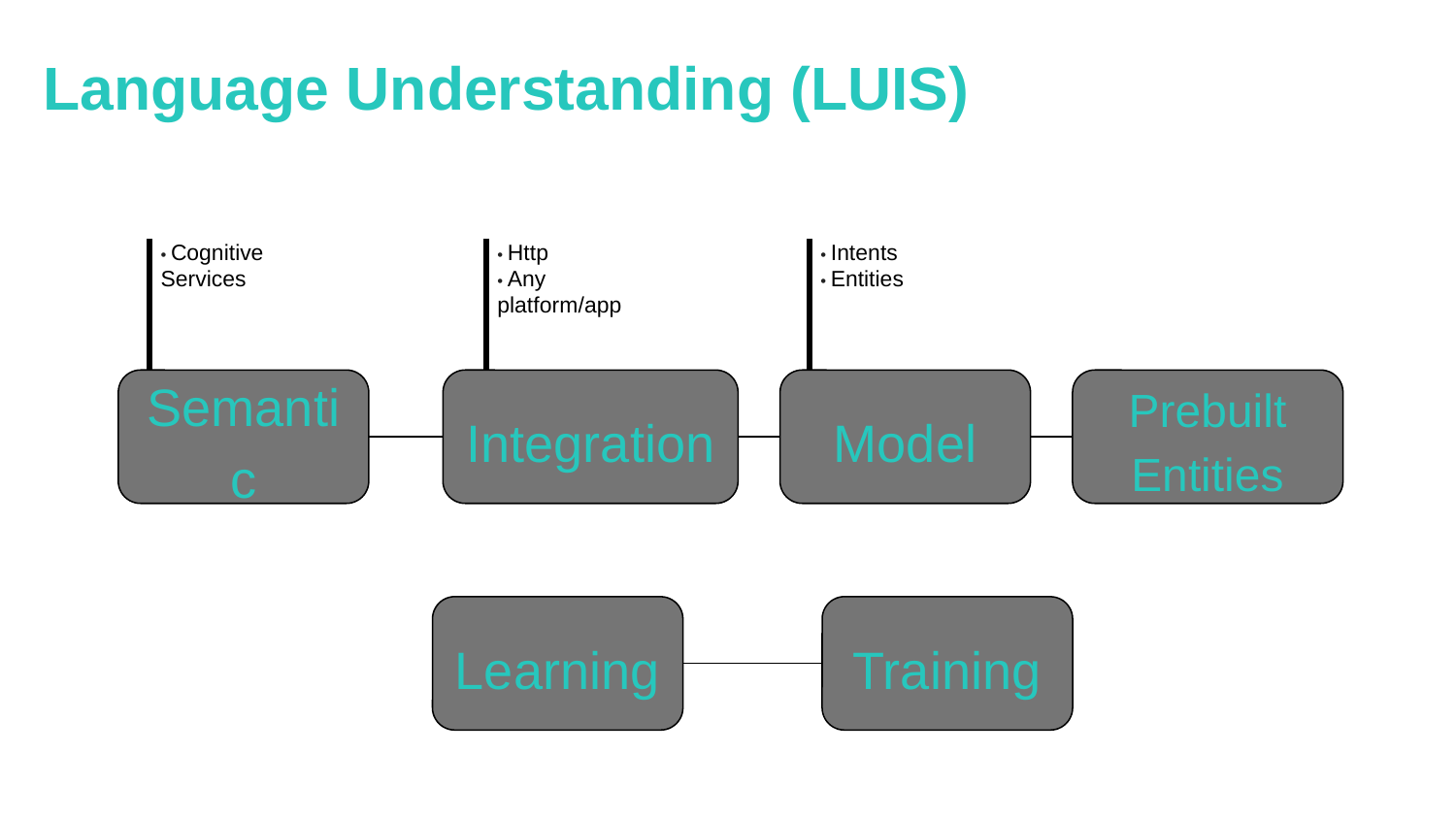

Language Understanding (LUIS)
• Cognitive Services
• Http
• Any platform/app
• Intents
• Entities
Semantic
Integration
Model
Prebuilt Entities
Learning
Training